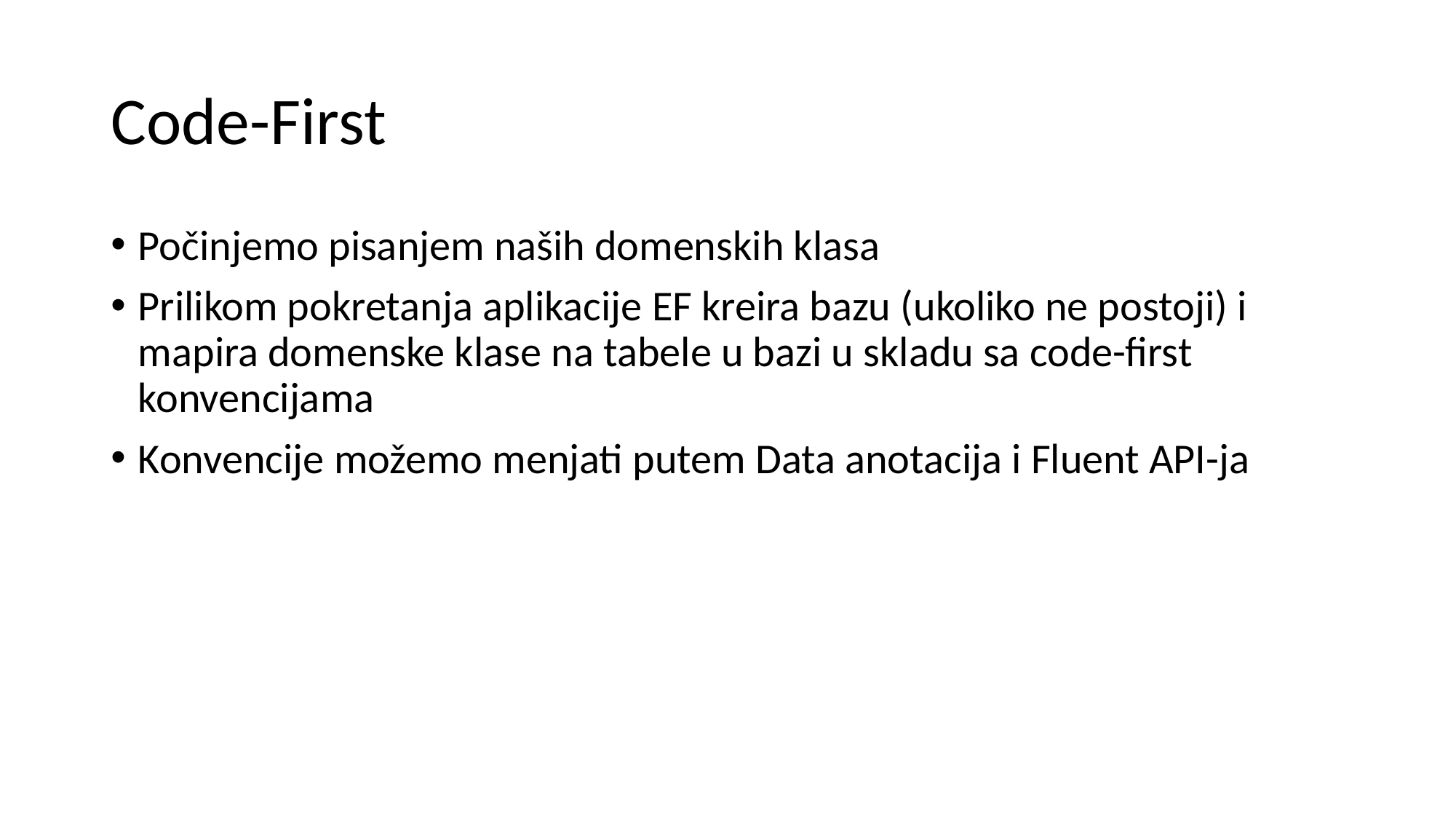

# Code-First
Počinjemo pisanjem naših domenskih klasa
Prilikom pokretanja aplikacije EF kreira bazu (ukoliko ne postoji) i mapira domenske klase na tabele u bazi u skladu sa code-first konvencijama
Konvencije možemo menjati putem Data anotacija i Fluent API-ja